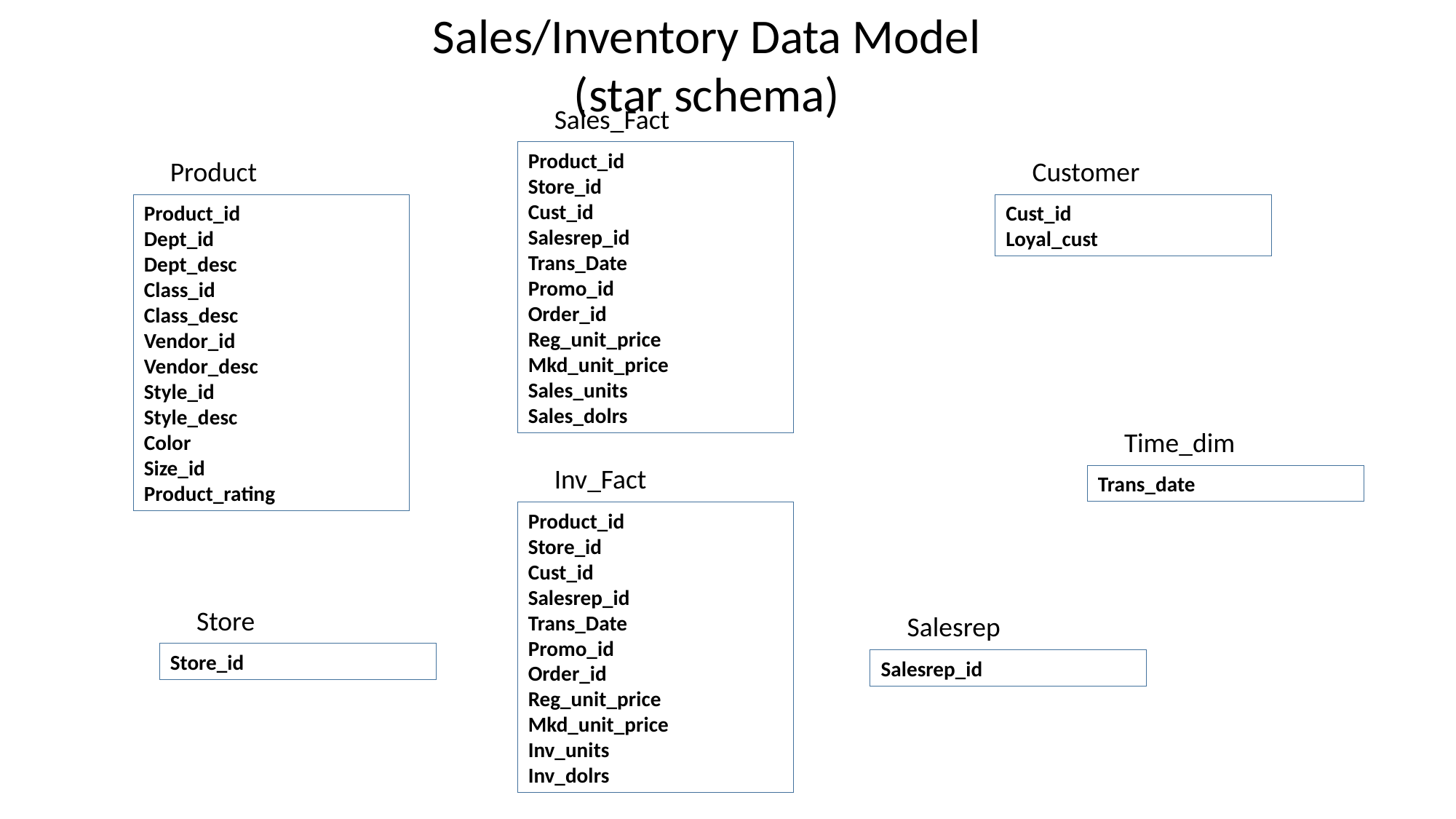

Sales/Inventory Data Model (star schema)
Sales_Fact
Product_id
Store_id
Cust_id
Salesrep_id
Trans_Date
Promo_id
Order_id
Reg_unit_price
Mkd_unit_price
Sales_units
Sales_dolrs
Product
Customer
Product_id
Dept_id
Dept_desc
Class_id
Class_desc
Vendor_id
Vendor_desc
Style_id
Style_desc
Color
Size_id
Product_rating
Cust_id
Loyal_cust
Time_dim
Inv_Fact
Trans_date
Product_id
Store_id
Cust_id
Salesrep_id
Trans_Date
Promo_id
Order_id
Reg_unit_price
Mkd_unit_price
Inv_units
Inv_dolrs
Store
Salesrep
Store_id
Salesrep_id